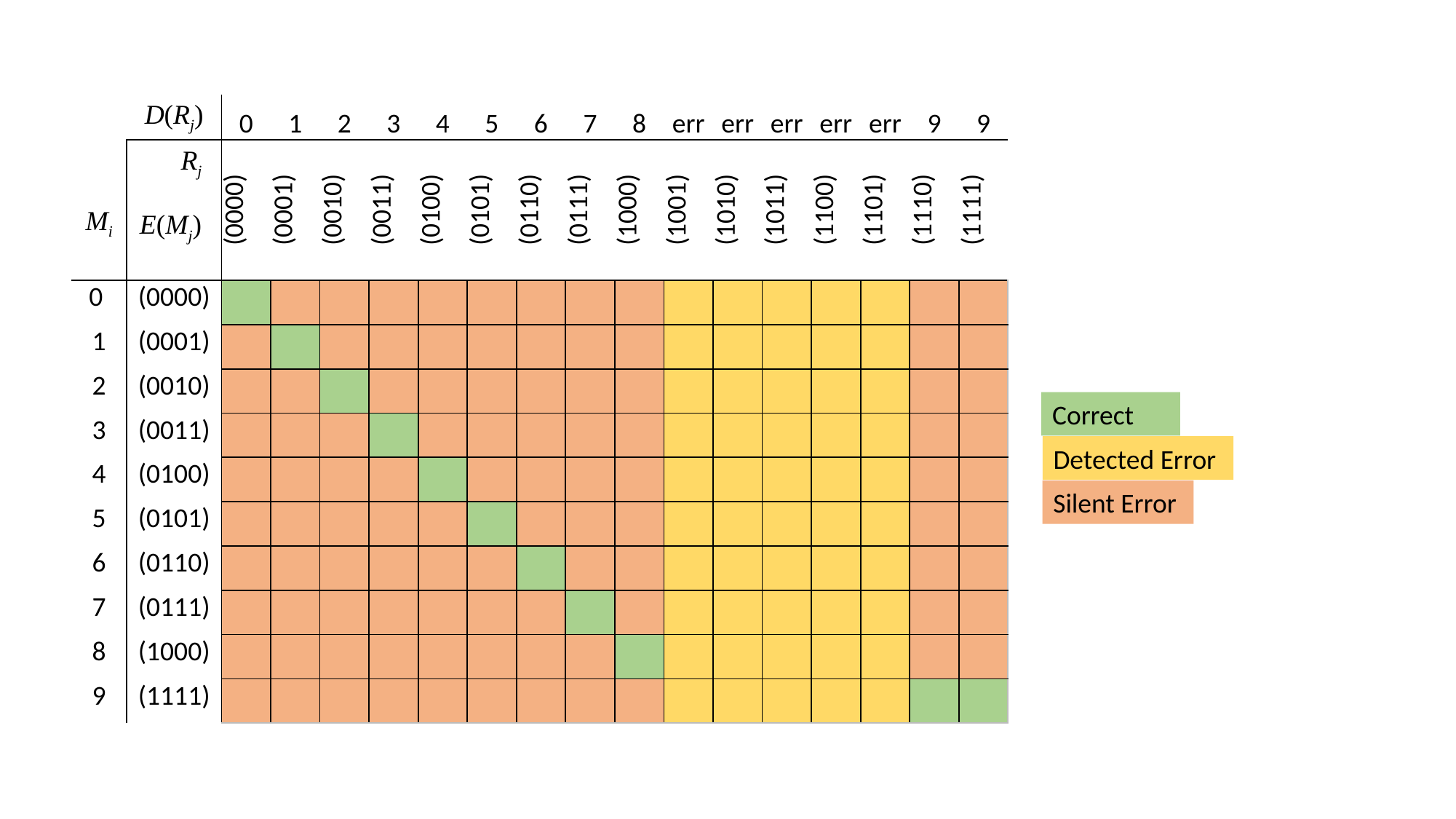

|  | D(Rj) | 0 | 1 | 2 | 3 | 4 | 5 | 6 | 7 | 8 | err | err | err | err | err | 9 | 9 |
| --- | --- | --- | --- | --- | --- | --- | --- | --- | --- | --- | --- | --- | --- | --- | --- | --- | --- |
| Mi | Rj E(Mj) | (0000) | (0001) | (0010) | (0011) | (0100) | (0101) | (0110) | (0111) | (1000) | (1001) | (1010) | (1011) | (1100) | (1101) | (1110) | (1111) |
| 0 | (0000) |  |  |  |  |  |  |  |  |  |  |  |  |  |  |  |  |
| 1 | (0001) |  |  |  |  |  |  |  |  |  |  |  |  |  |  |  |  |
| 2 | (0010) |  |  |  |  |  |  |  |  |  |  |  |  |  |  |  |  |
| 3 | (0011) |  |  |  |  |  |  |  |  |  |  |  |  |  |  |  |  |
| 4 | (0100) |  |  |  |  |  |  |  |  |  |  |  |  |  |  |  |  |
| 5 | (0101) |  |  |  |  |  |  |  |  |  |  |  |  |  |  |  |  |
| 6 | (0110) |  |  |  |  |  |  |  |  |  |  |  |  |  |  |  |  |
| 7 | (0111) |  |  |  |  |  |  |  |  |  |  |  |  |  |  |  |  |
| 8 | (1000) |  |  |  |  |  |  |  |  |  |  |  |  |  |  |  |  |
| 9 | (1111) |  |  |  |  |  |  |  |  |  |  |  |  |  |  |  |  |
Correct
Detected Error
Silent Error